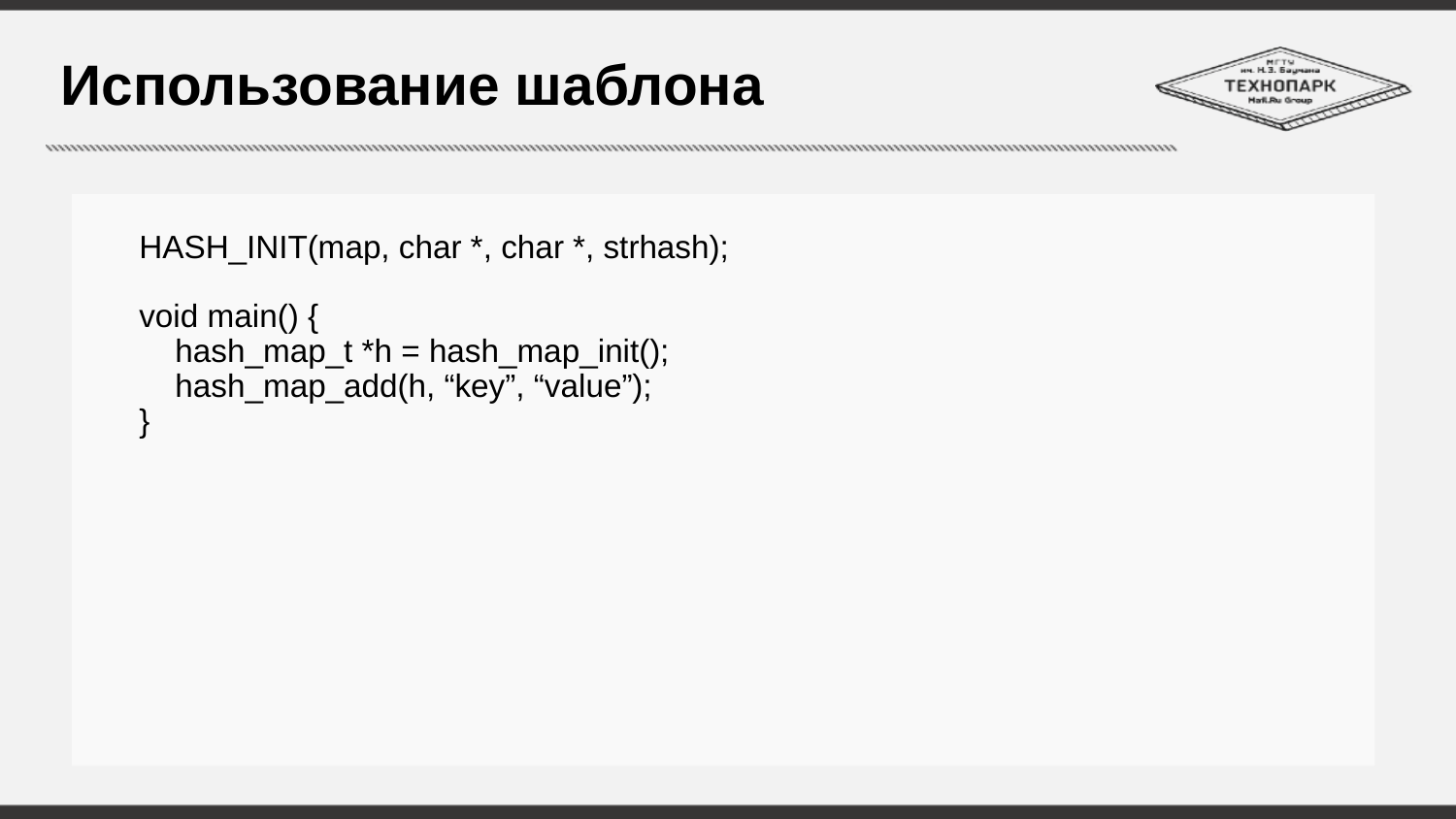

# Использование шаблона
HASH_INIT(map, char *, char *, strhash);

void main() {
    hash_map_t *h = hash_map_init();
    hash_map_add(h, “key”, “value”);
}